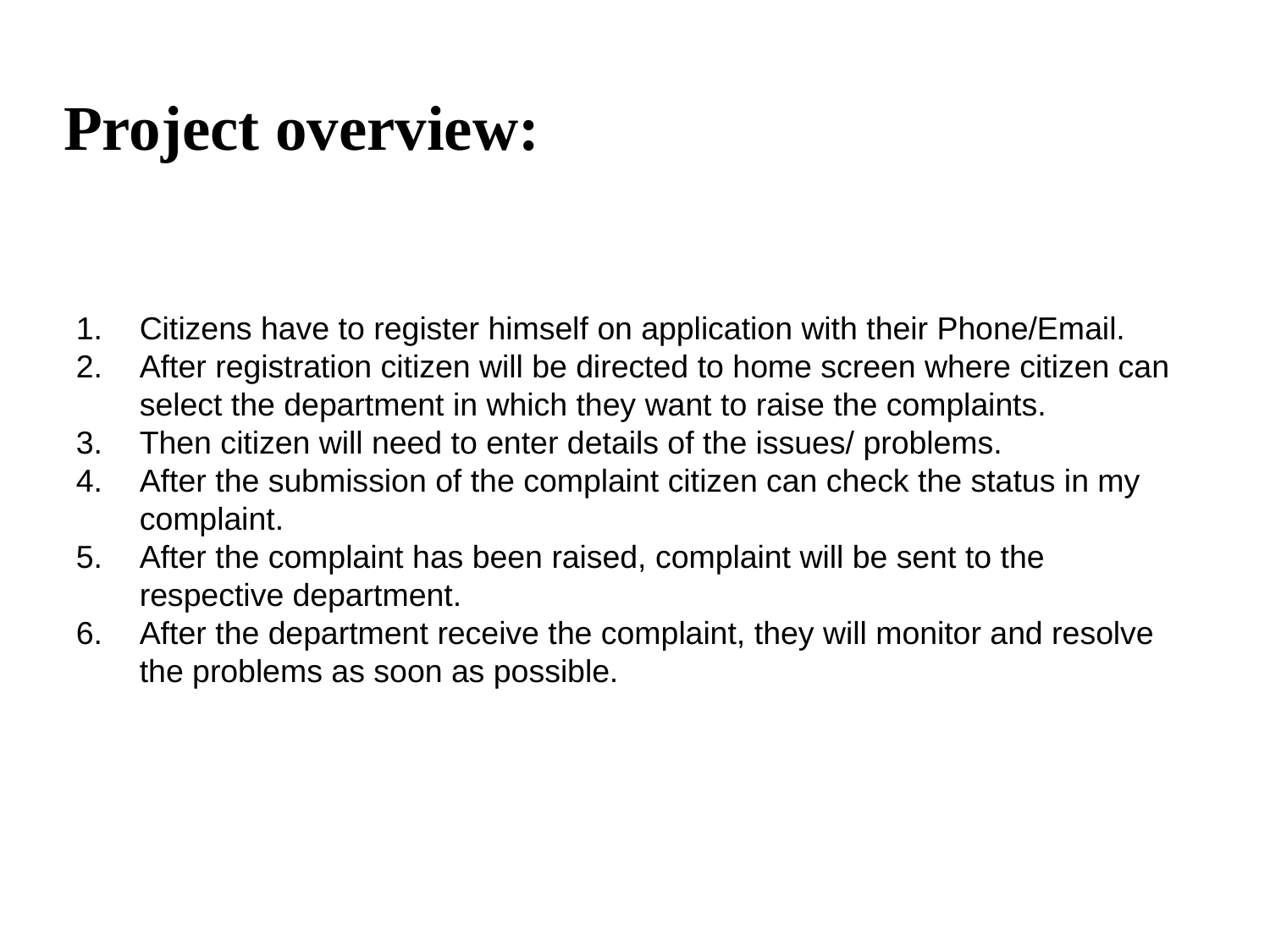

# Project overview:
Citizens have to register himself on application with their Phone/Email.
After registration citizen will be directed to home screen where citizen can select the department in which they want to raise the complaints.
Then citizen will need to enter details of the issues/ problems.
After the submission of the complaint citizen can check the status in my complaint.
After the complaint has been raised, complaint will be sent to the respective department.
After the department receive the complaint, they will monitor and resolve the problems as soon as possible.